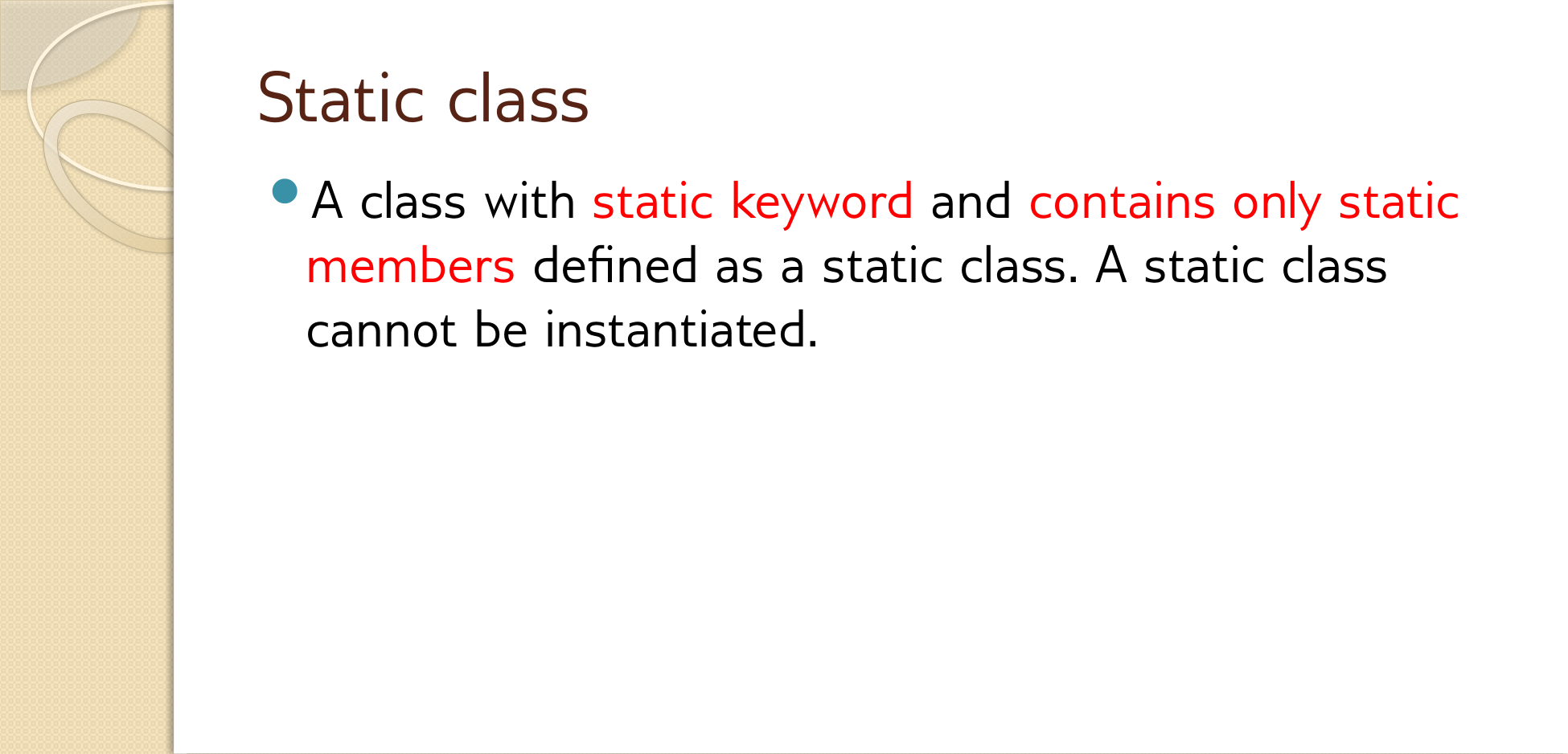

# Static class
A class with static keyword and contains only static members defined as a static class. A static class cannot be instantiated.